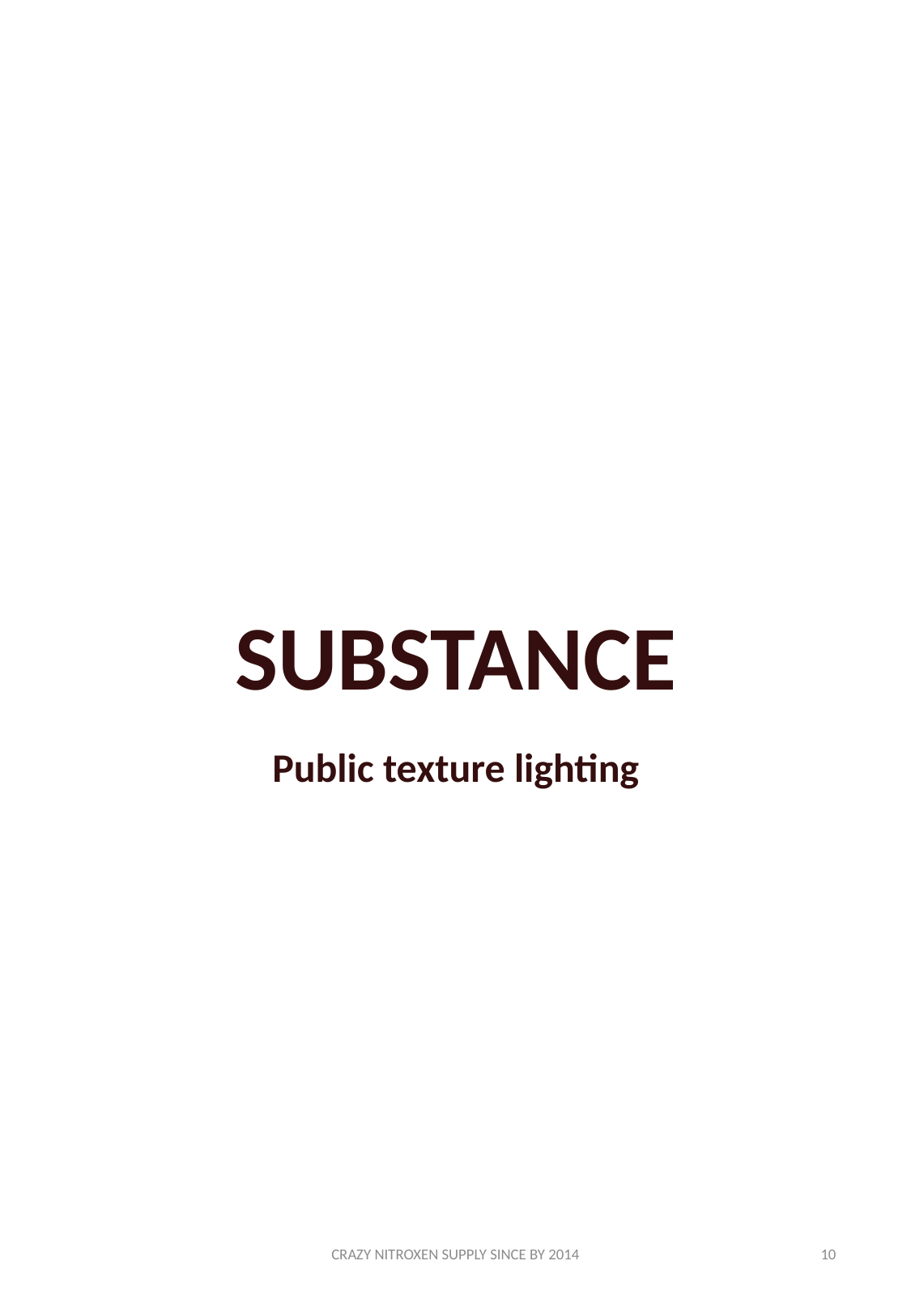

SUBSTANCE
Public texture lighting
CRAZY NITROXEN SUPPLY SINCE BY 2014
10